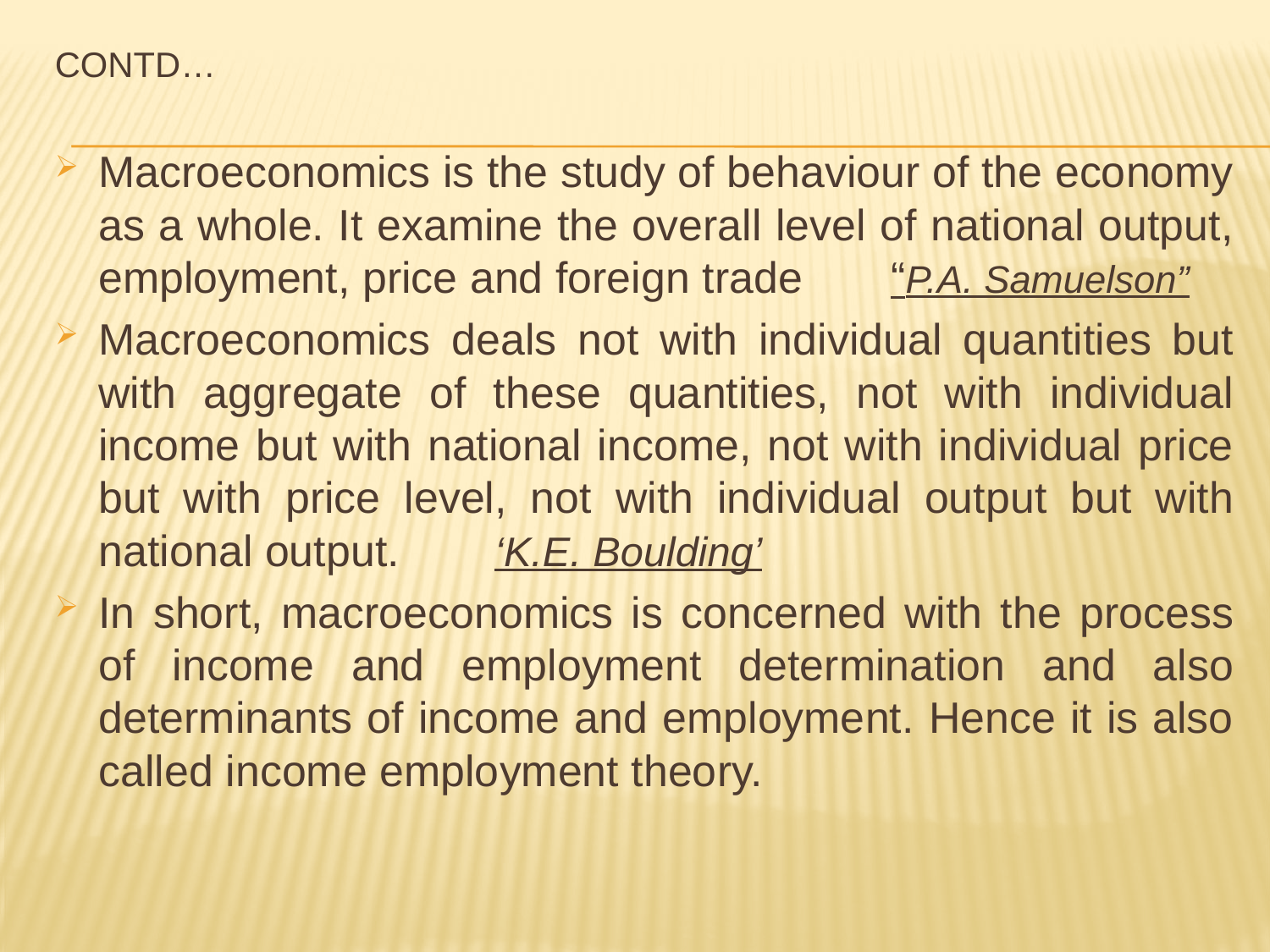

# Contd…
Macroeconomics is the study of behaviour of the economy as a whole. It examine the overall level of national output, employment, price and foreign trade	“P.A. Samuelson”
Macroeconomics deals not with individual quantities but with aggregate of these quantities, not with individual income but with national income, not with individual price but with price level, not with individual output but with national output. 		‘K.E. Boulding’
In short, macroeconomics is concerned with the process of income and employment determination and also determinants of income and employment. Hence it is also called income employment theory.